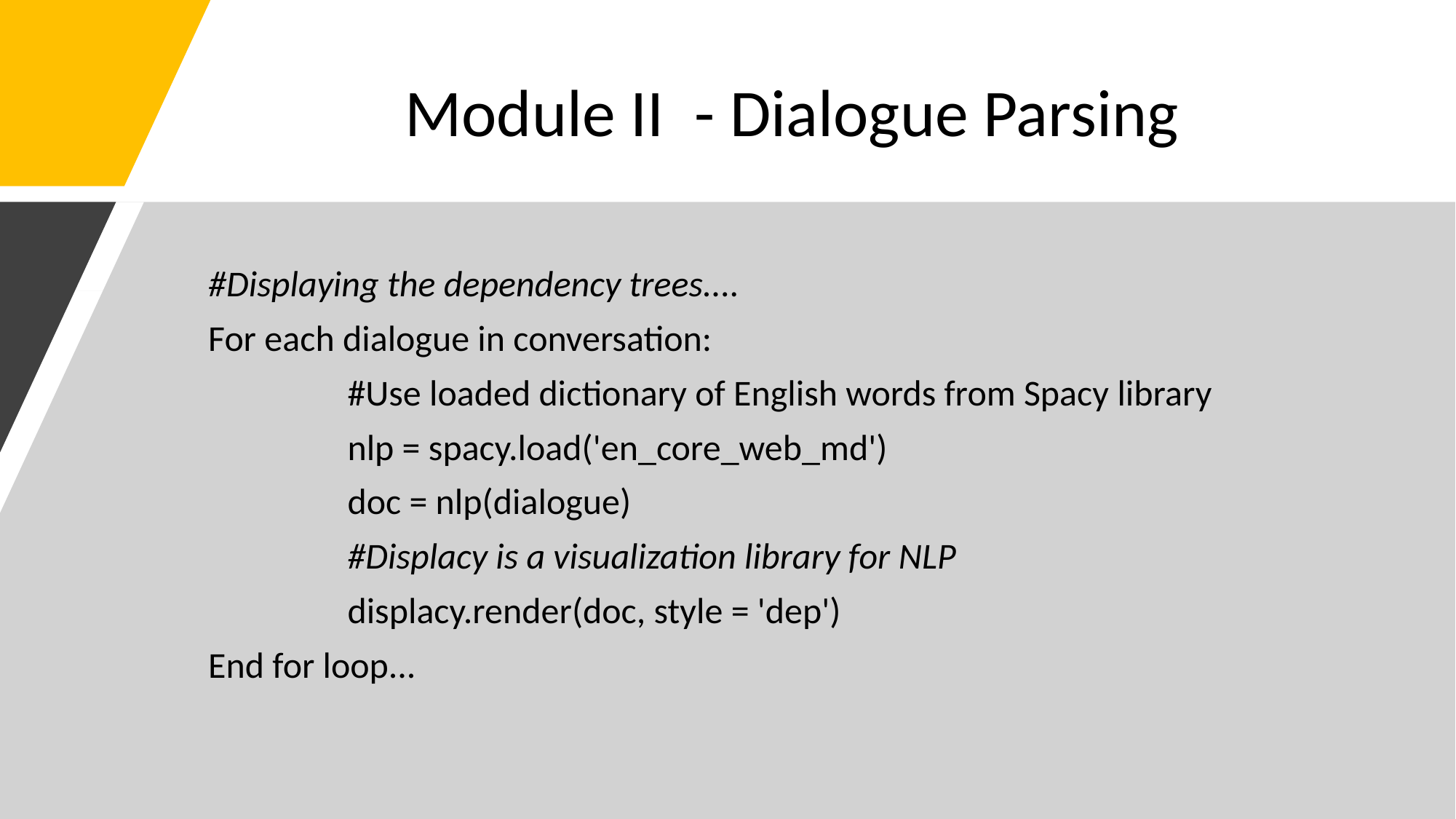

# Module II  - Dialogue Parsing

#Displaying the dependency trees....
For each dialogue in conversation:
                 #Use loaded dictionary of English words from Spacy library
                 nlp = spacy.load('en_core_web_md')
                 doc = nlp(dialogue)
                 #Displacy is a visualization library for NLP
                 displacy.render(doc, style = 'dep')
End for loop...